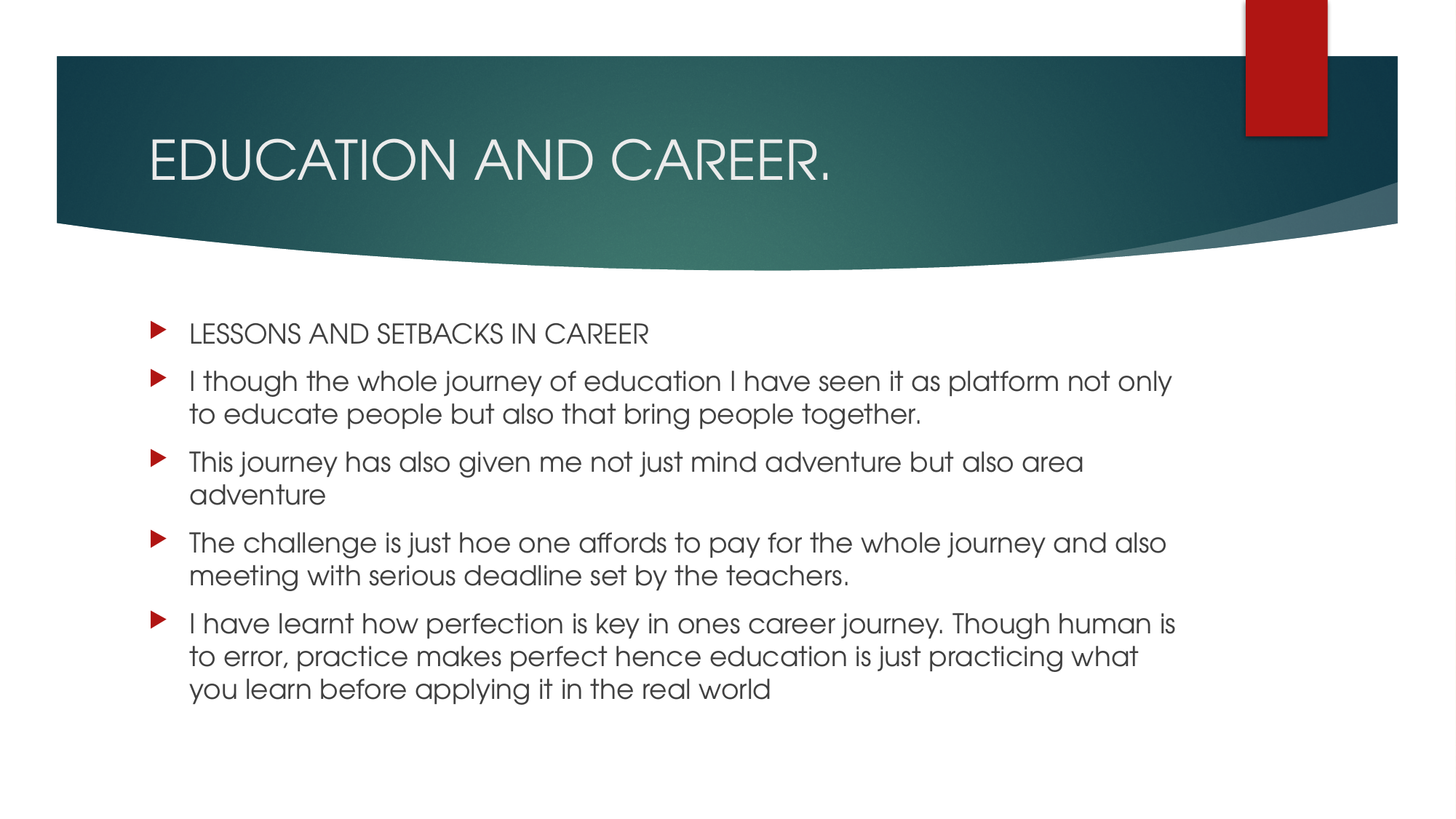

# EDUCATION AND CAREER.
LESSONS AND SETBACKS IN CAREER
I though the whole journey of education I have seen it as platform not only to educate people but also that bring people together.
This journey has also given me not just mind adventure but also area adventure
The challenge is just hoe one affords to pay for the whole journey and also meeting with serious deadline set by the teachers.
I have learnt how perfection is key in ones career journey. Though human is to error, practice makes perfect hence education is just practicing what you learn before applying it in the real world